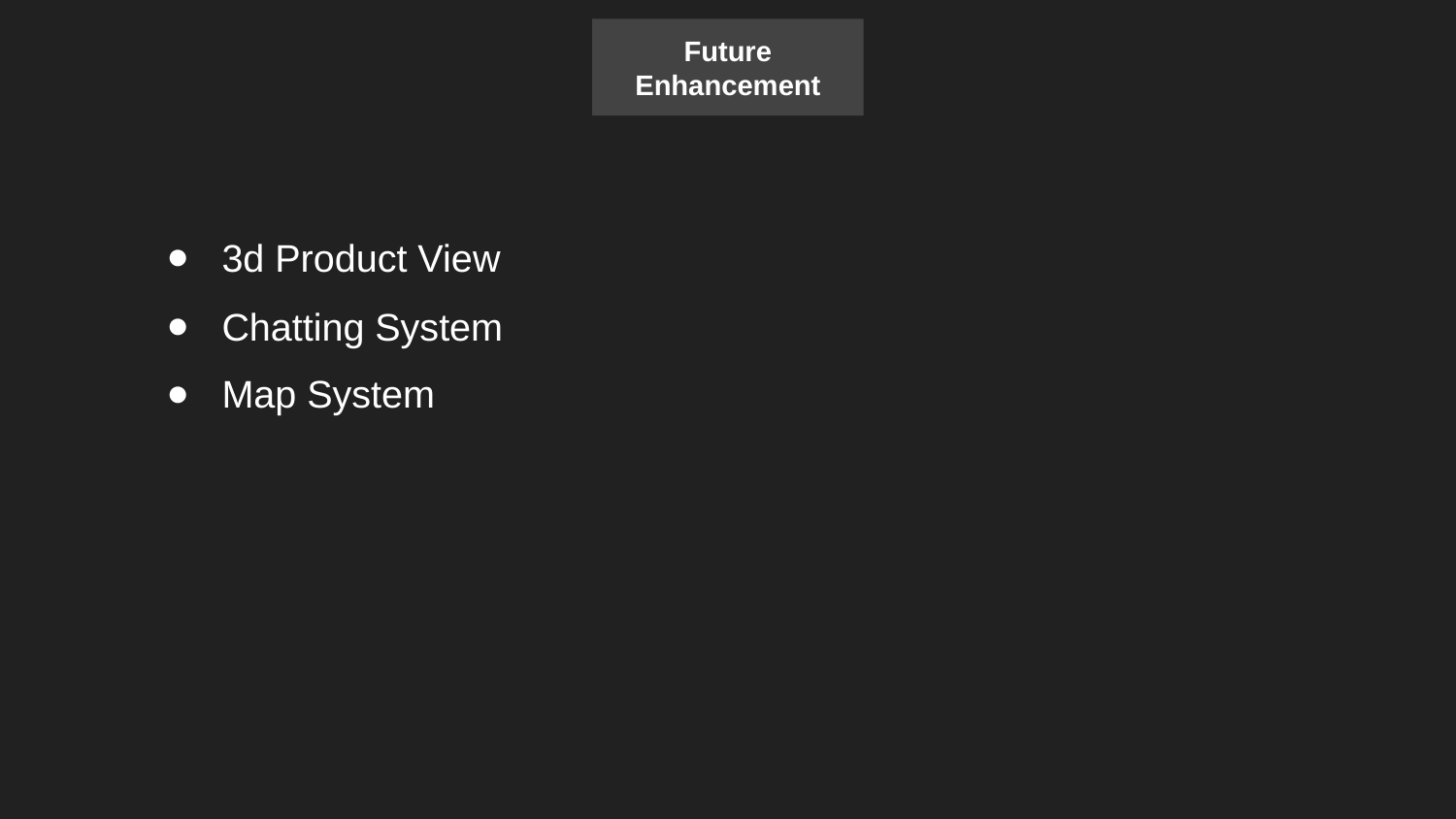

Future Enhancement
3d Product View
Chatting System
Map System